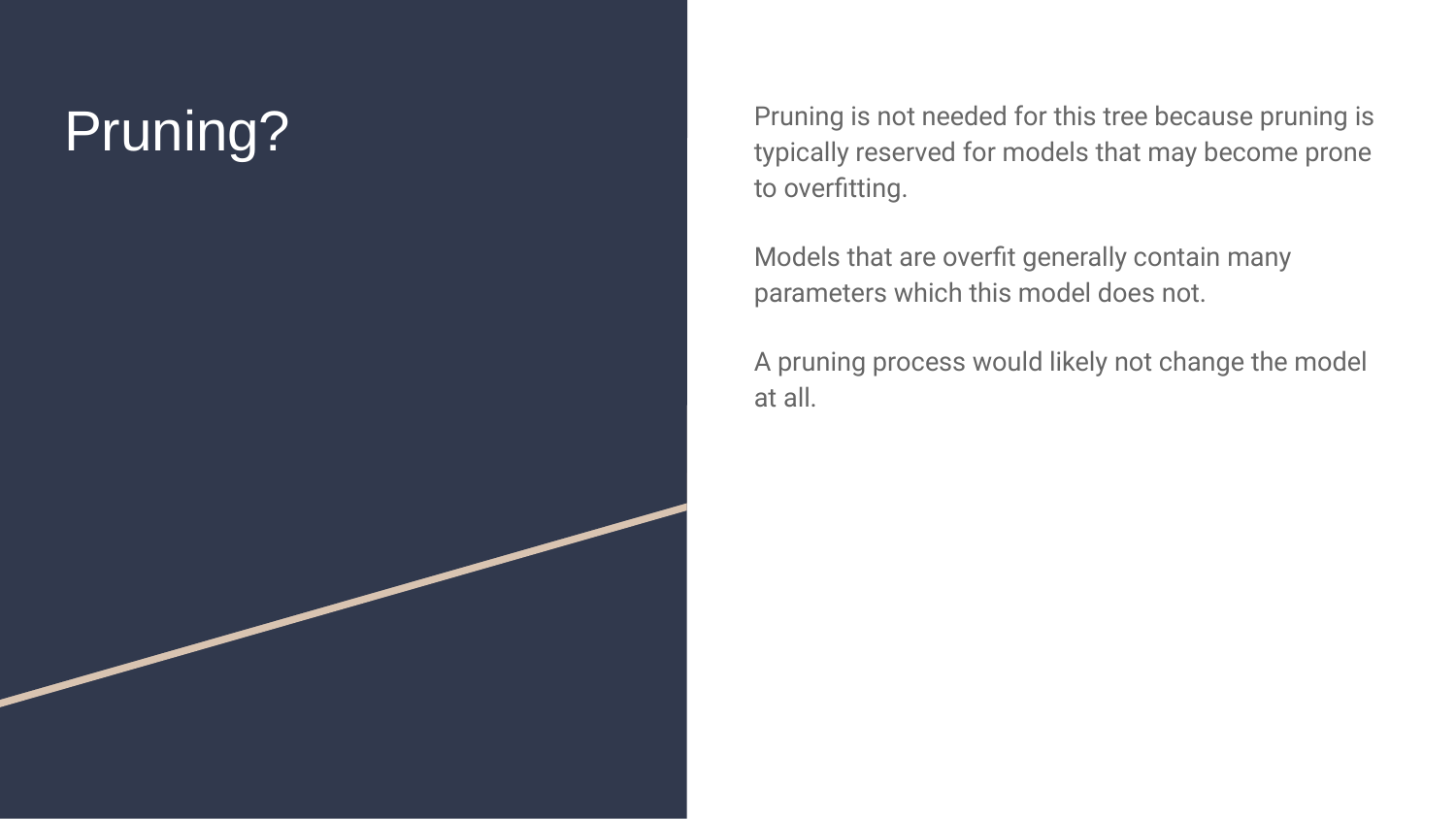

# Pruning?
Pruning is not needed for this tree because pruning is typically reserved for models that may become prone to overfitting.
Models that are overfit generally contain many parameters which this model does not.
A pruning process would likely not change the model at all.